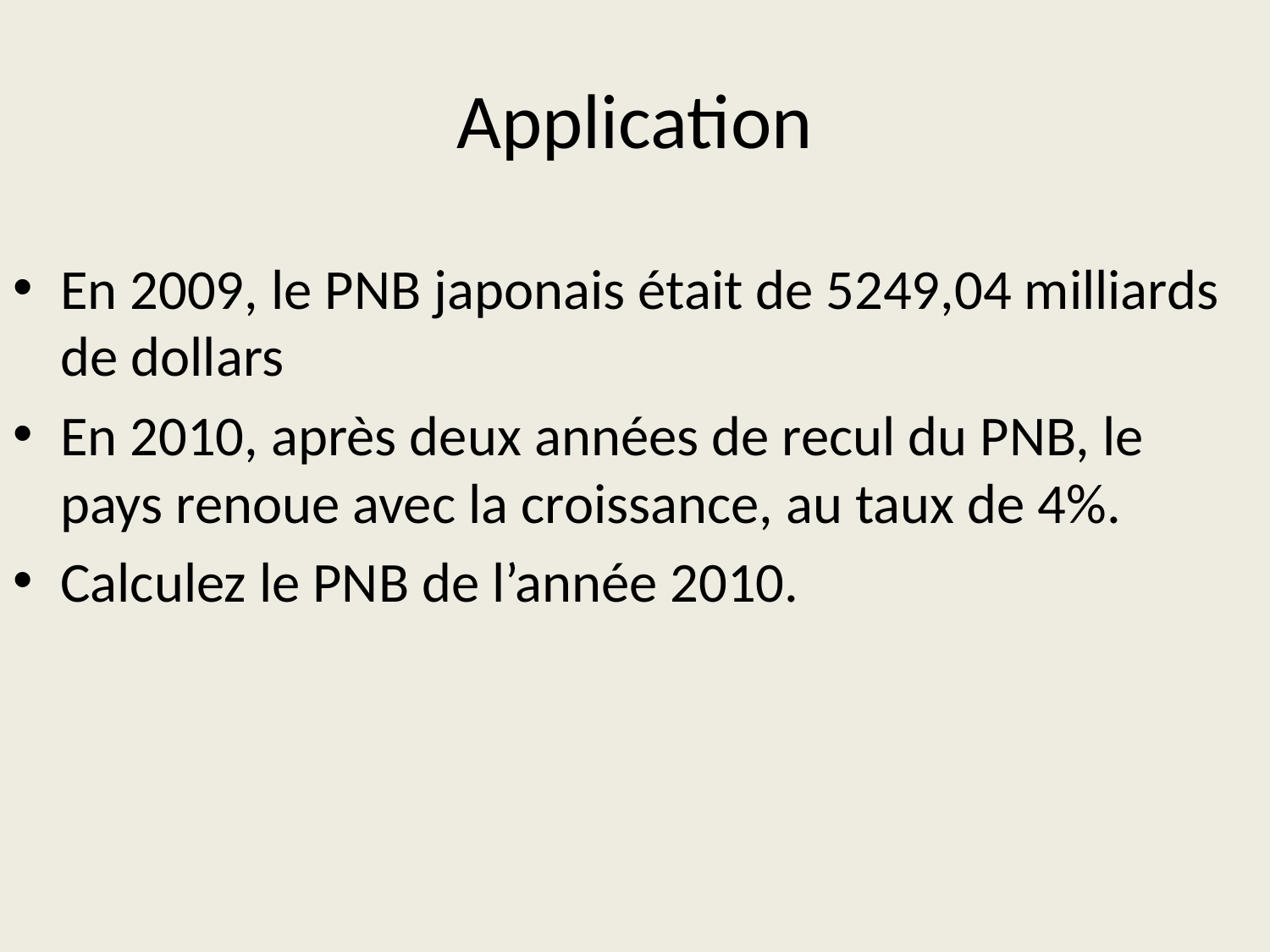

# Application
En 2009, le PNB japonais était de 5249,04 milliards de dollars
En 2010, après deux années de recul du PNB, le pays renoue avec la croissance, au taux de 4%.
Calculez le PNB de l’année 2010.